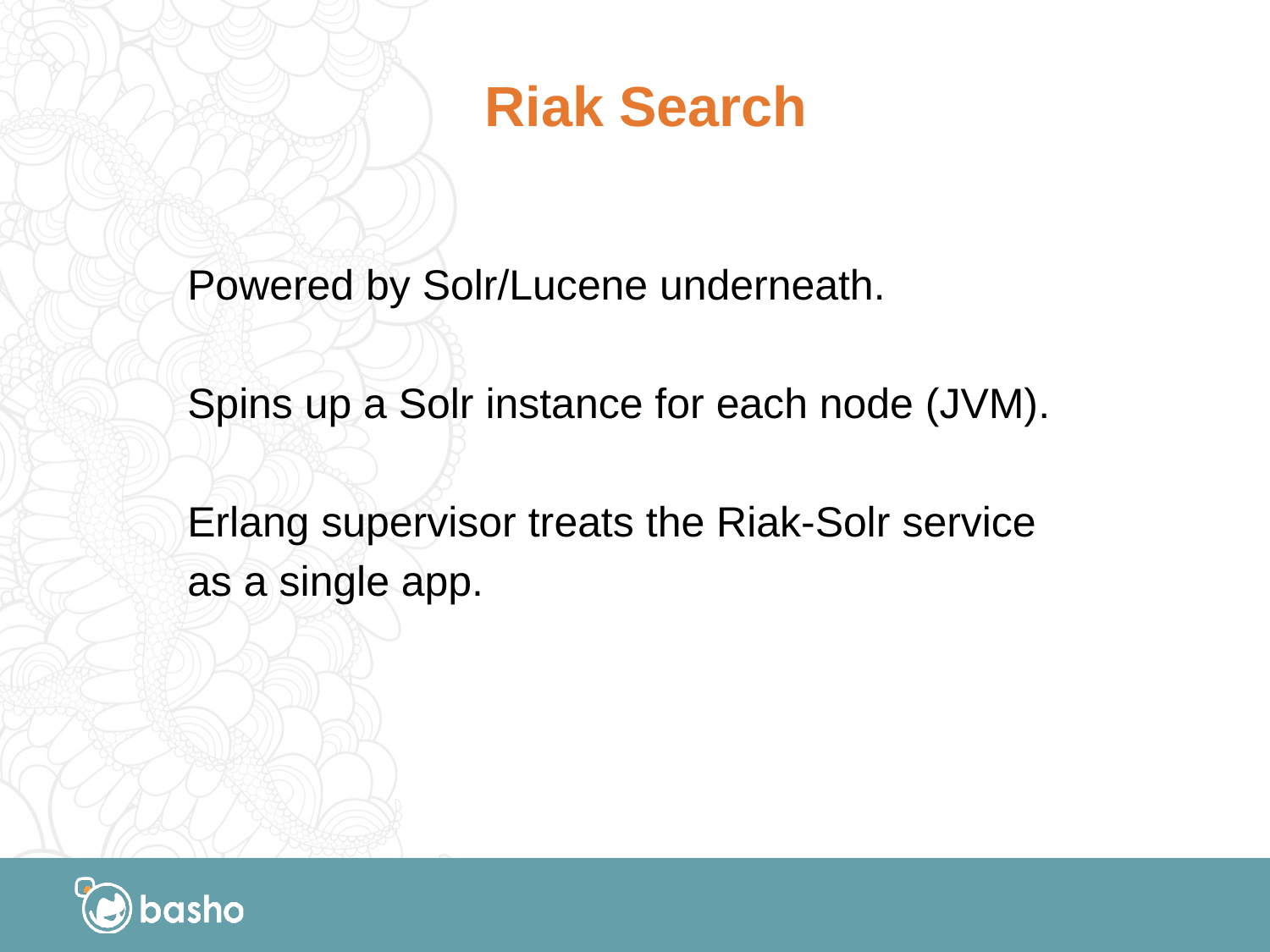

# Riak Search
Powered by Solr/Lucene underneath.

Spins up a Solr instance for each node (JVM).

Erlang supervisor treats the Riak-Solr service
as a single app.